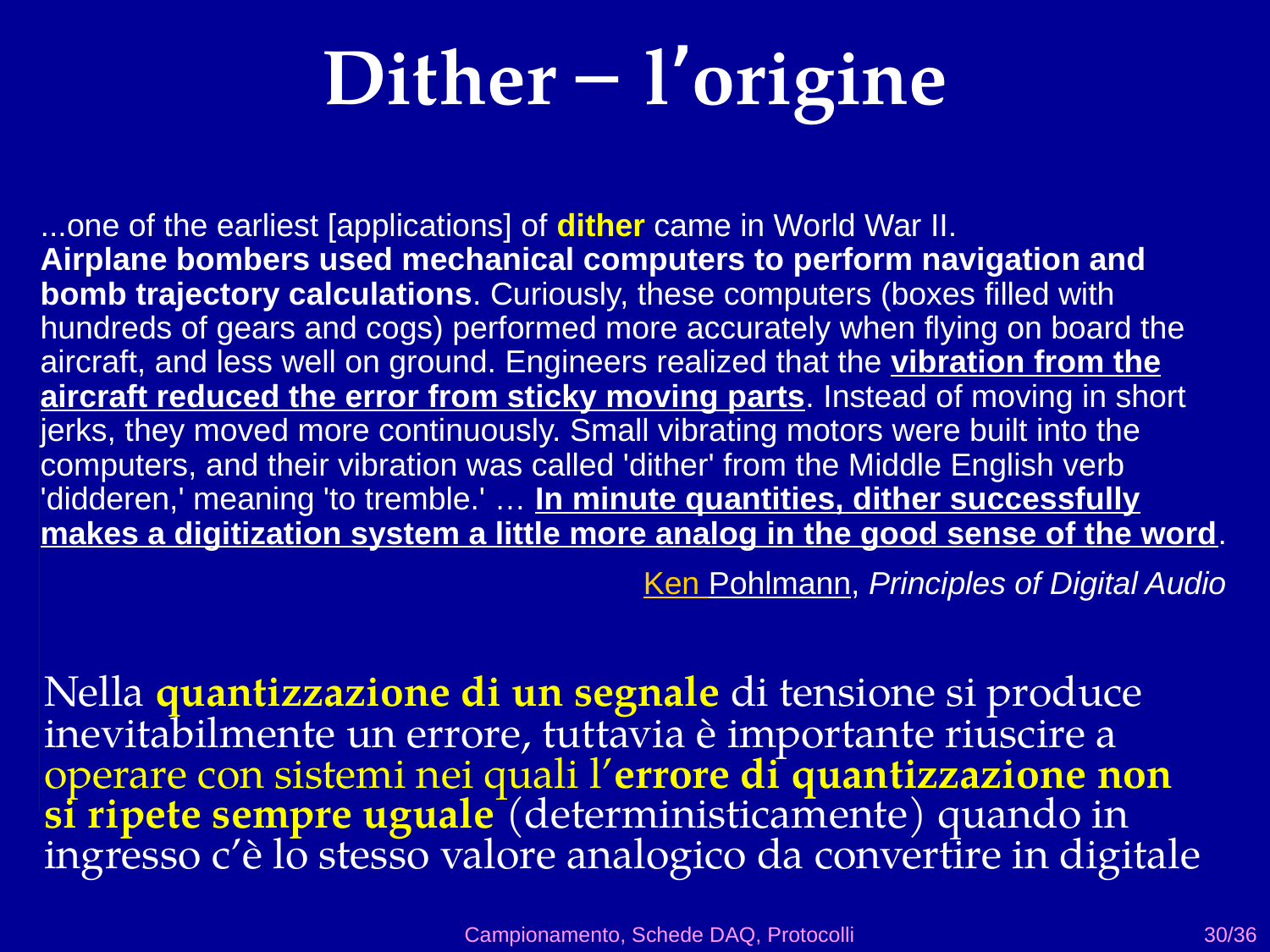

Dither – l’origine
...one of the earliest [applications] of dither came in World War II.
Airplane bombers used mechanical computers to perform navigation and bomb trajectory calculations. Curiously, these computers (boxes filled with hundreds of gears and cogs) performed more accurately when flying on board the aircraft, and less well on ground. Engineers realized that the vibration from the aircraft reduced the error from sticky moving parts. Instead of moving in short jerks, they moved more continuously. Small vibrating motors were built into the computers, and their vibration was called 'dither' from the Middle English verb 'didderen,' meaning 'to tremble.' … In minute quantities, dither successfully makes a digitization system a little more analog in the good sense of the word.

Ken Pohlmann, Principles of Digital Audio
Nella quantizzazione di un segnale di tensione si produce inevitabilmente un errore, tuttavia è importante riuscire a operare con sistemi nei quali l’errore di quantizzazione non
si ripete sempre uguale (deterministicamente) quando in ingresso c’è lo stesso valore analogico da convertire in digitale
Campionamento, Schede DAQ, Protocolli
30/36